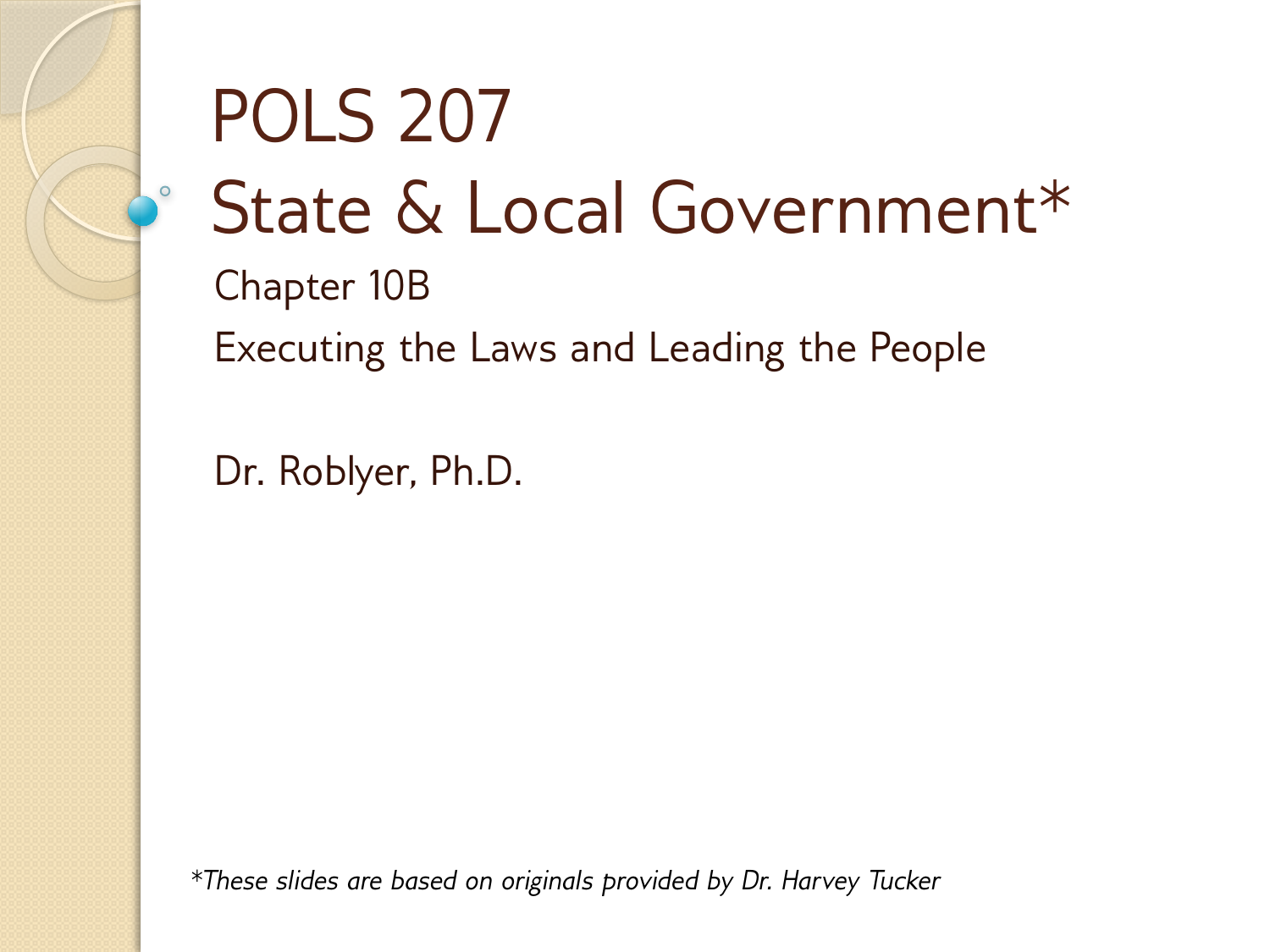

# POLS 207 State & Local Government*
Chapter 10B
Executing the Laws and Leading the People

Dr. Roblyer, Ph.D.
*These slides are based on originals provided by Dr. Harvey Tucker